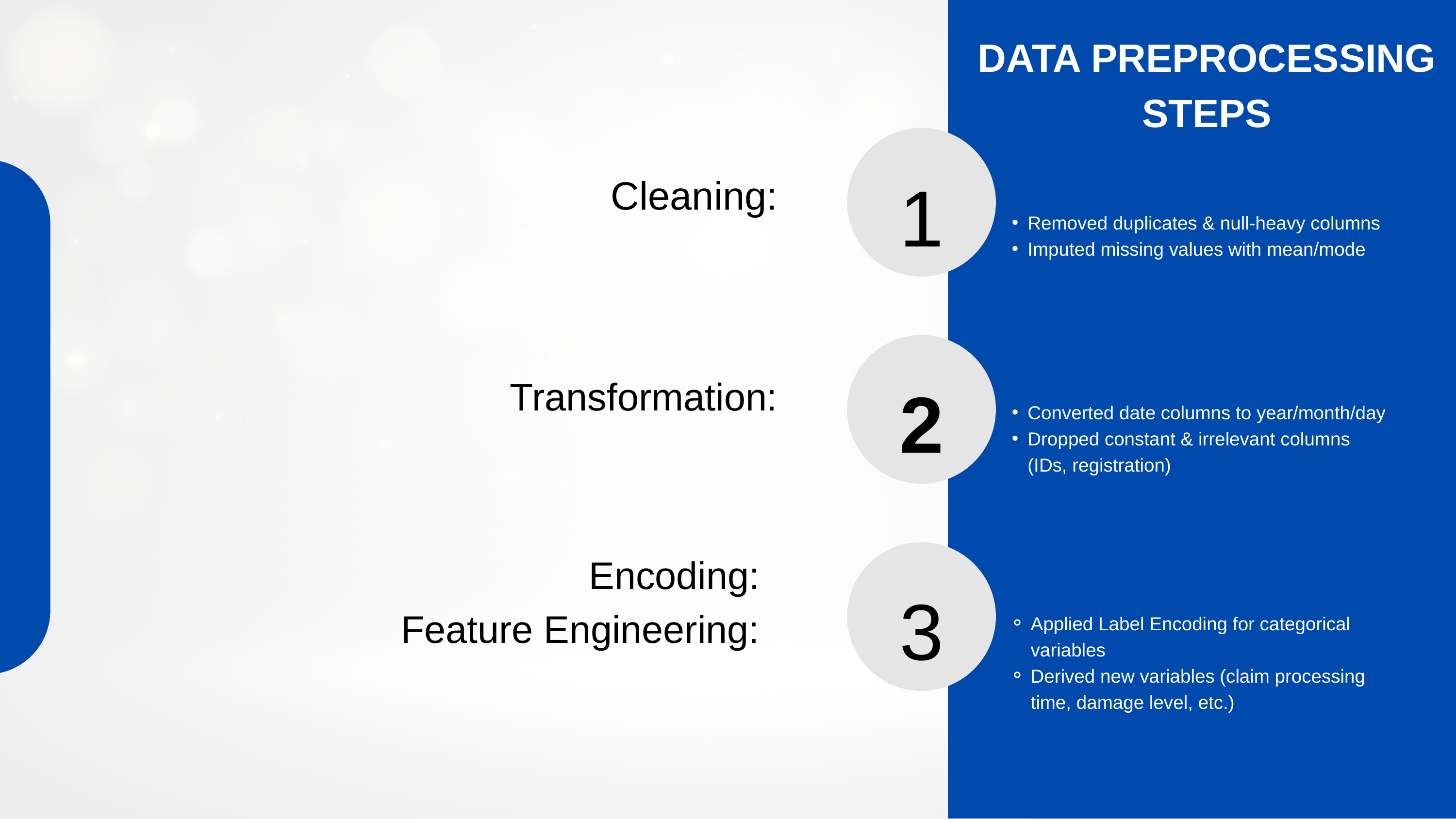

DATA PREPROCESSING STEPS

1

Cleaning:
Removed duplicates & null-heavy columns
Imputed missing values with mean/mode

2
Transformation:
Converted date columns to year/month/day
Dropped constant & irrelevant columns (IDs, registration)

Encoding:
Feature Engineering:
3
Applied Label Encoding for categorical variables
Derived new variables (claim processing time, damage level, etc.)